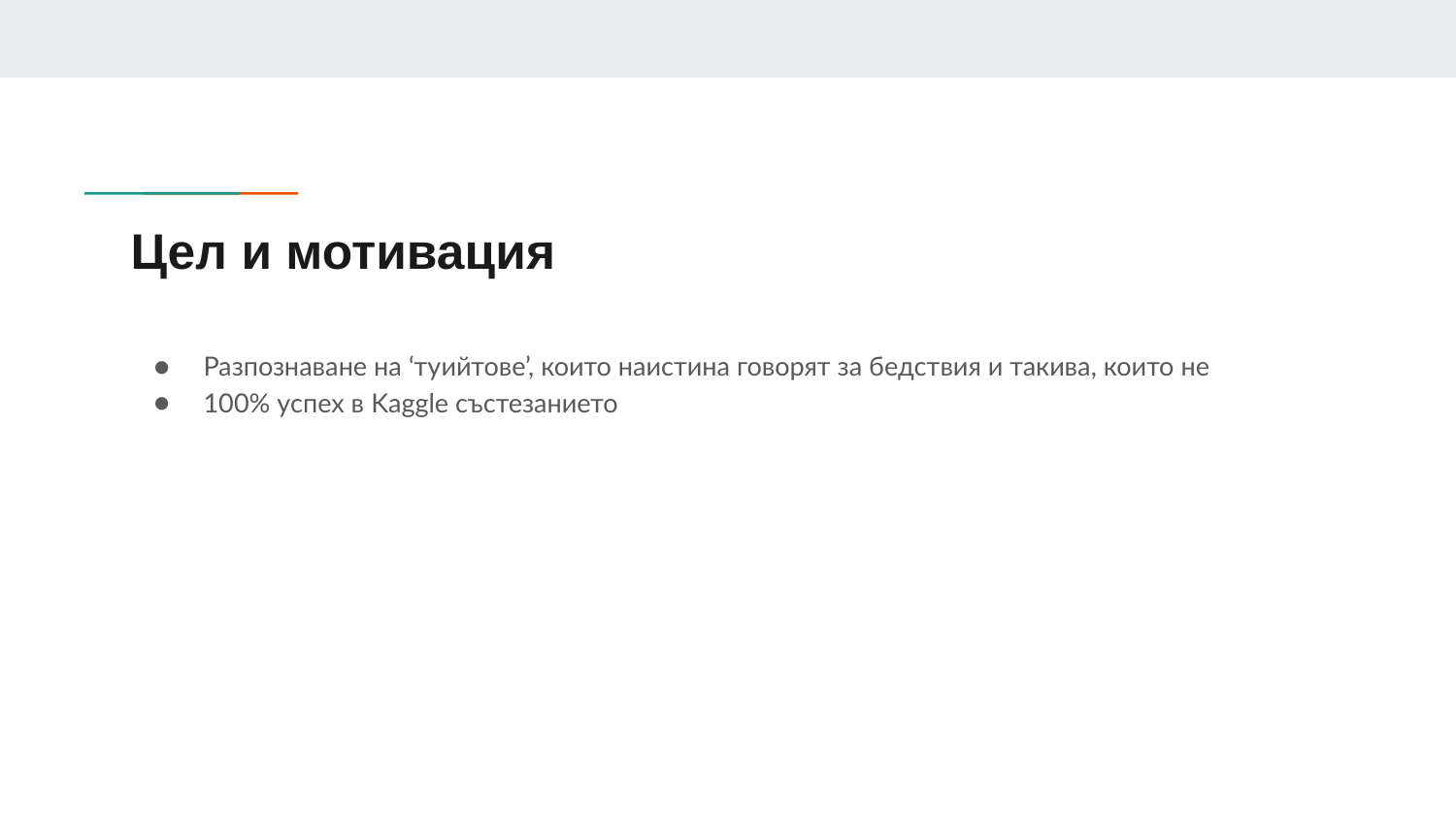

# Цел и мотивация
Разпознаване на ‘туийтове’, които наистина говорят за бедствия и такива, които не
100% успех в Kaggle състезанието